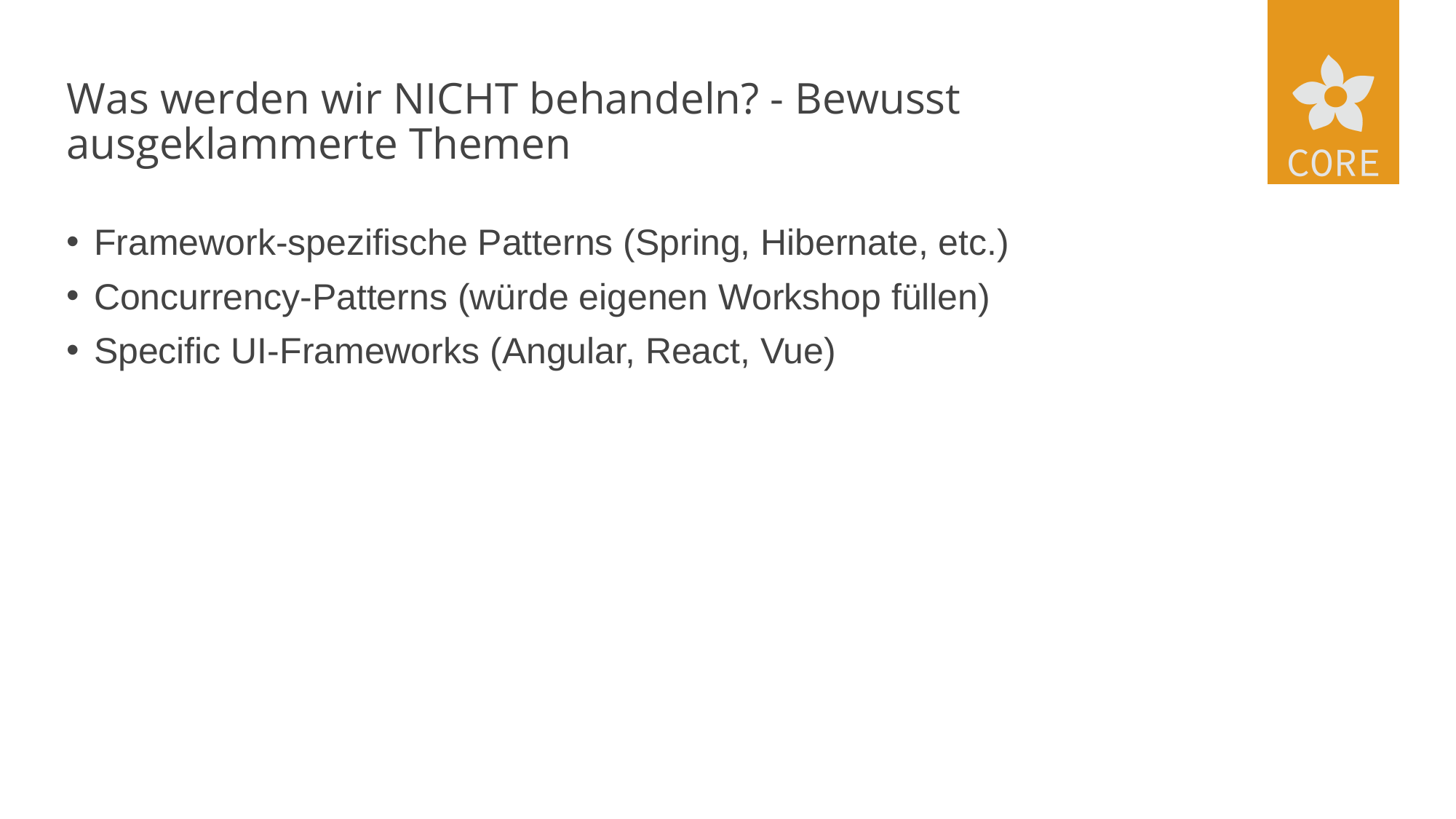

# Was werden wir NICHT behandeln? - Bewusst ausgeklammerte Themen
Framework-spezifische Patterns (Spring, Hibernate, etc.)
Concurrency-Patterns (würde eigenen Workshop füllen)
Specific UI-Frameworks (Angular, React, Vue)